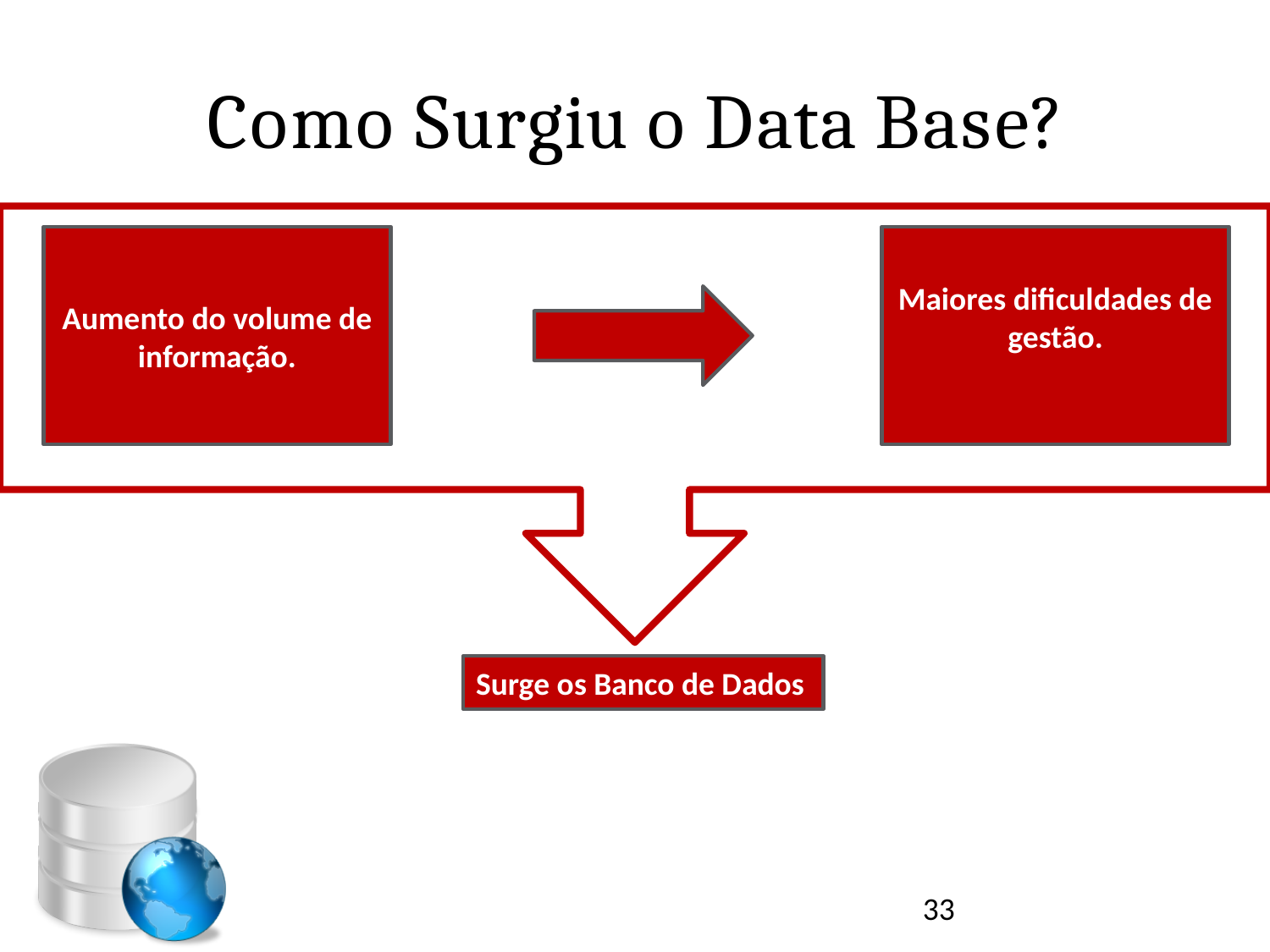

# Como Surgiu o Data Base?

Aumento do volume de informação.
Maiores dificuldades de gestão.

Surge os Banco de Dados

33